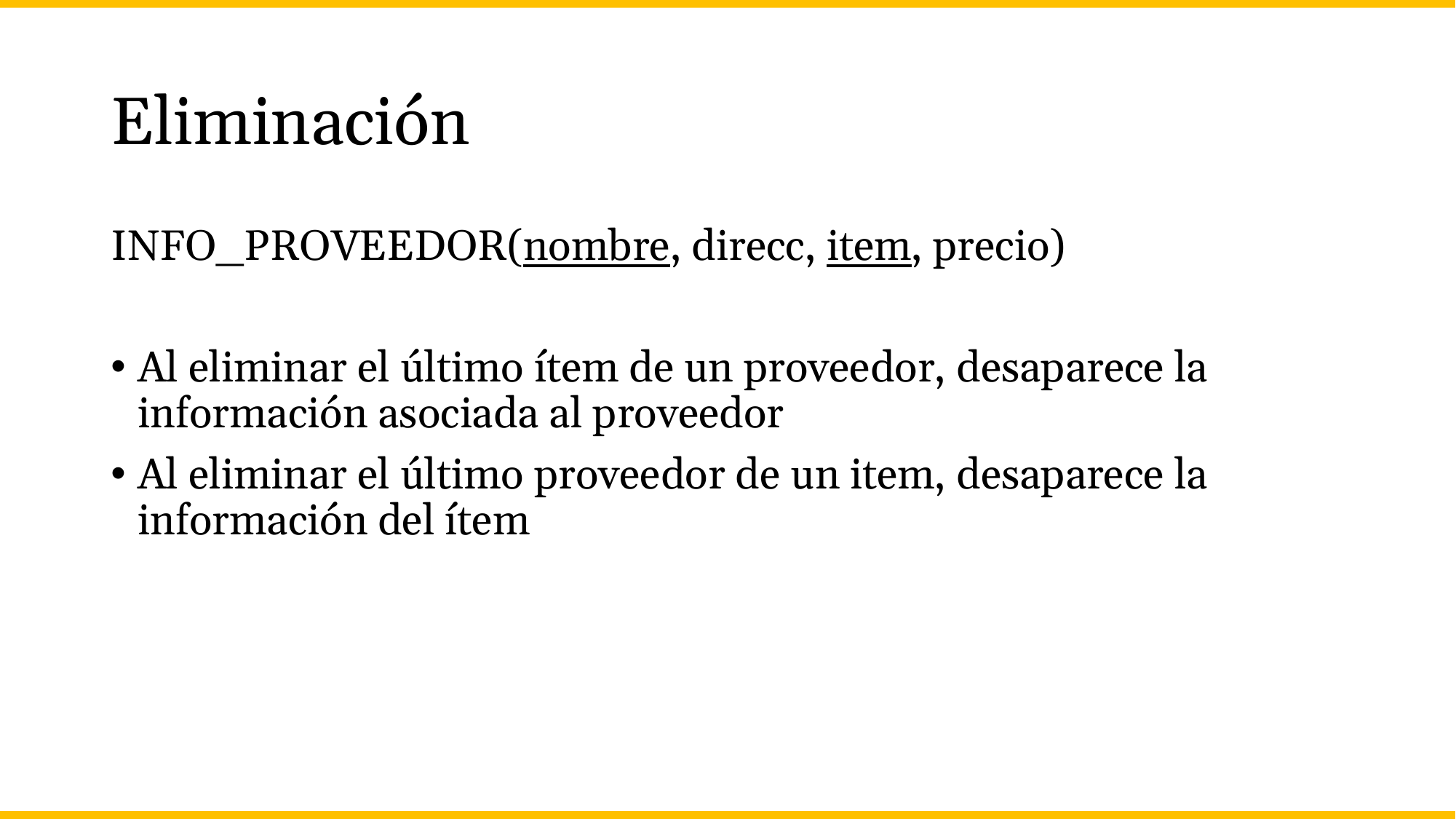

# Eliminación
INFO_PROVEEDOR(nombre, direcc, item, precio)

Al eliminar el último ítem de un proveedor, desaparece la información asociada al proveedor
Al eliminar el último proveedor de un item, desaparece la información del ítem